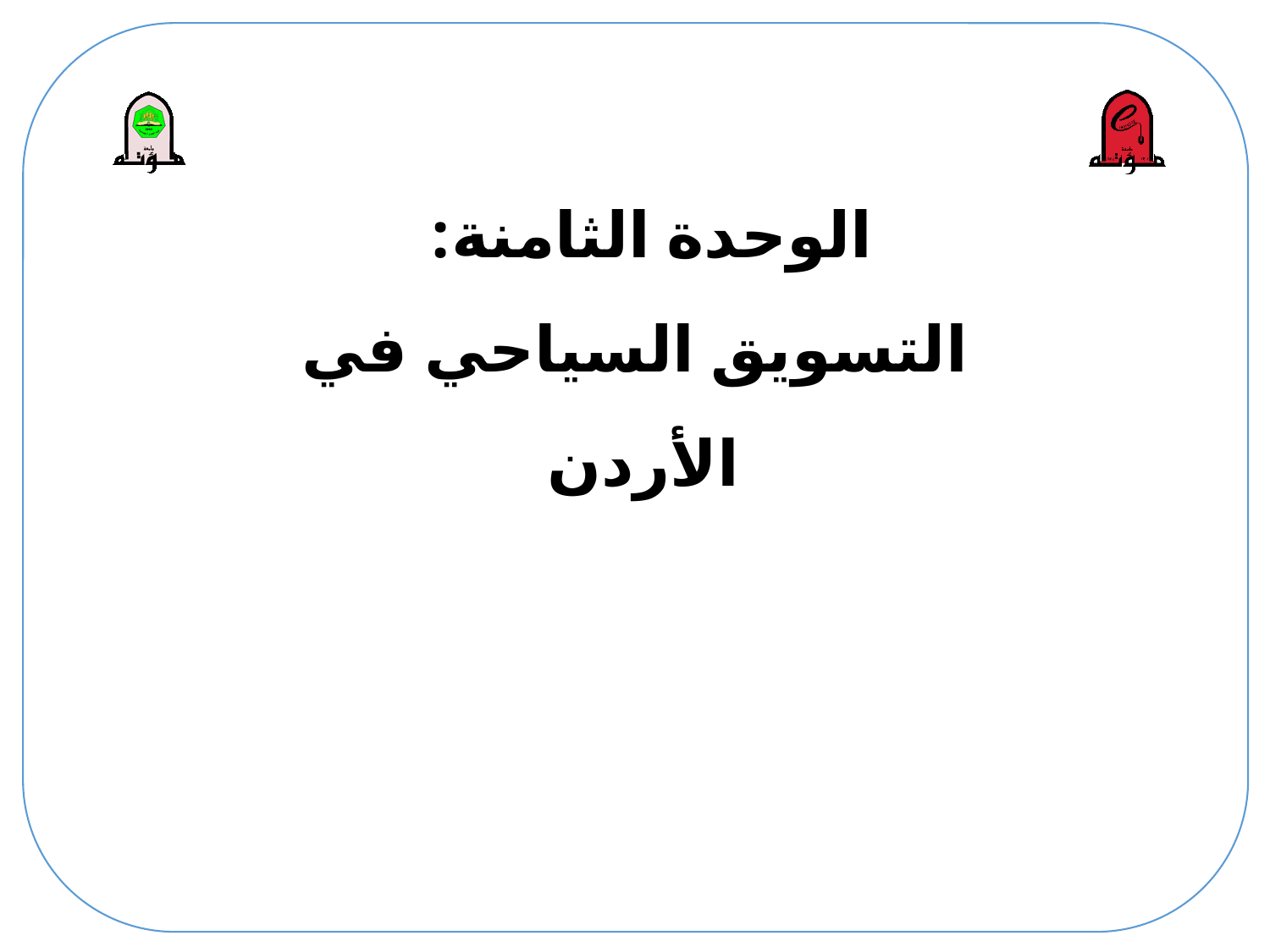

# الوحدة الثامنة: التسويق السياحي في الأردن